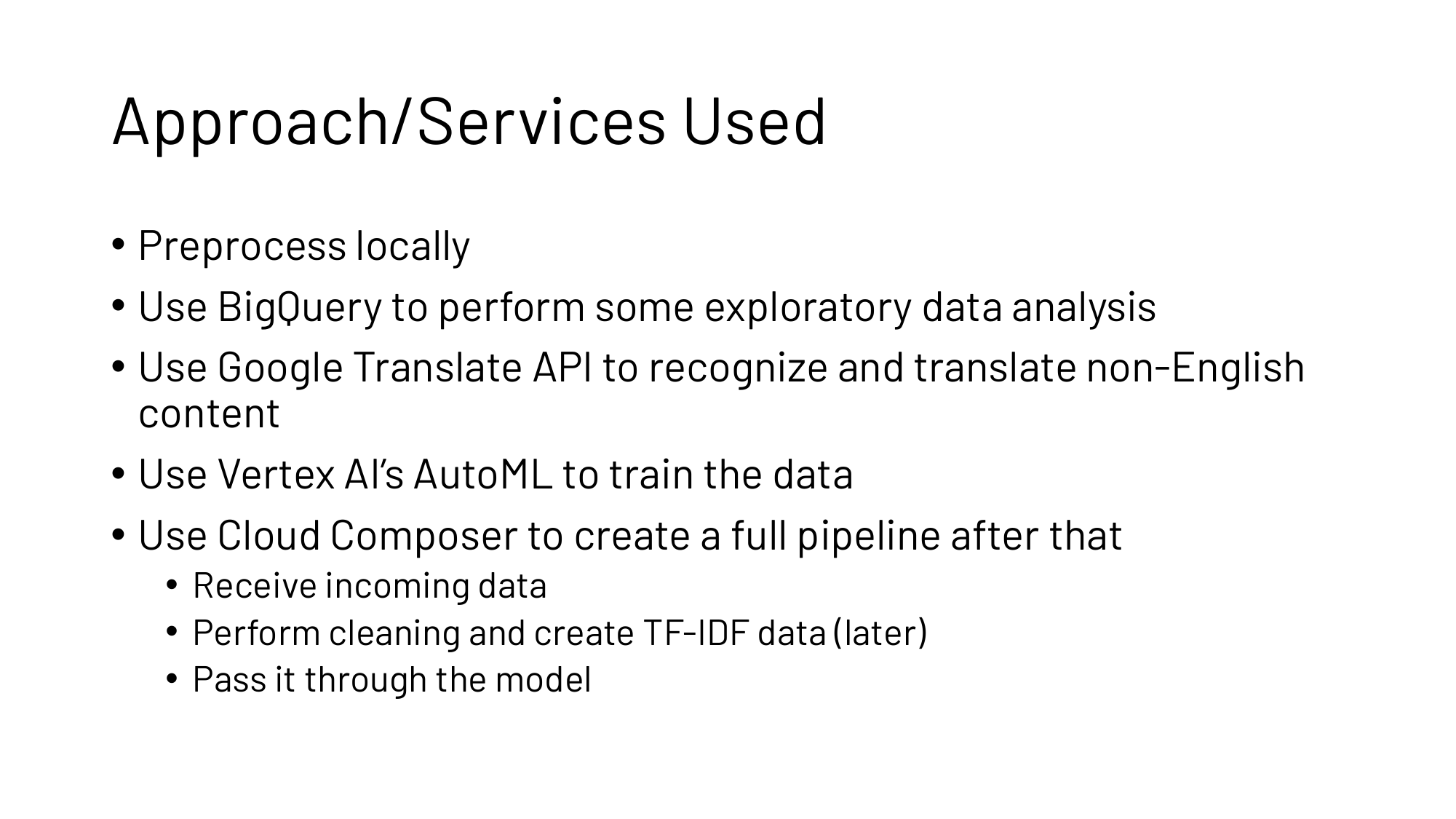

# Approach/Services Used
Preprocess locally
Use BigQuery to perform some exploratory data analysis
Use Google Translate API to recognize and translate non-English content
Use Vertex AI’s AutoML to train the data
Use Cloud Composer to create a full pipeline after that
Receive incoming data
Perform cleaning and create TF-IDF data (later)
Pass it through the model